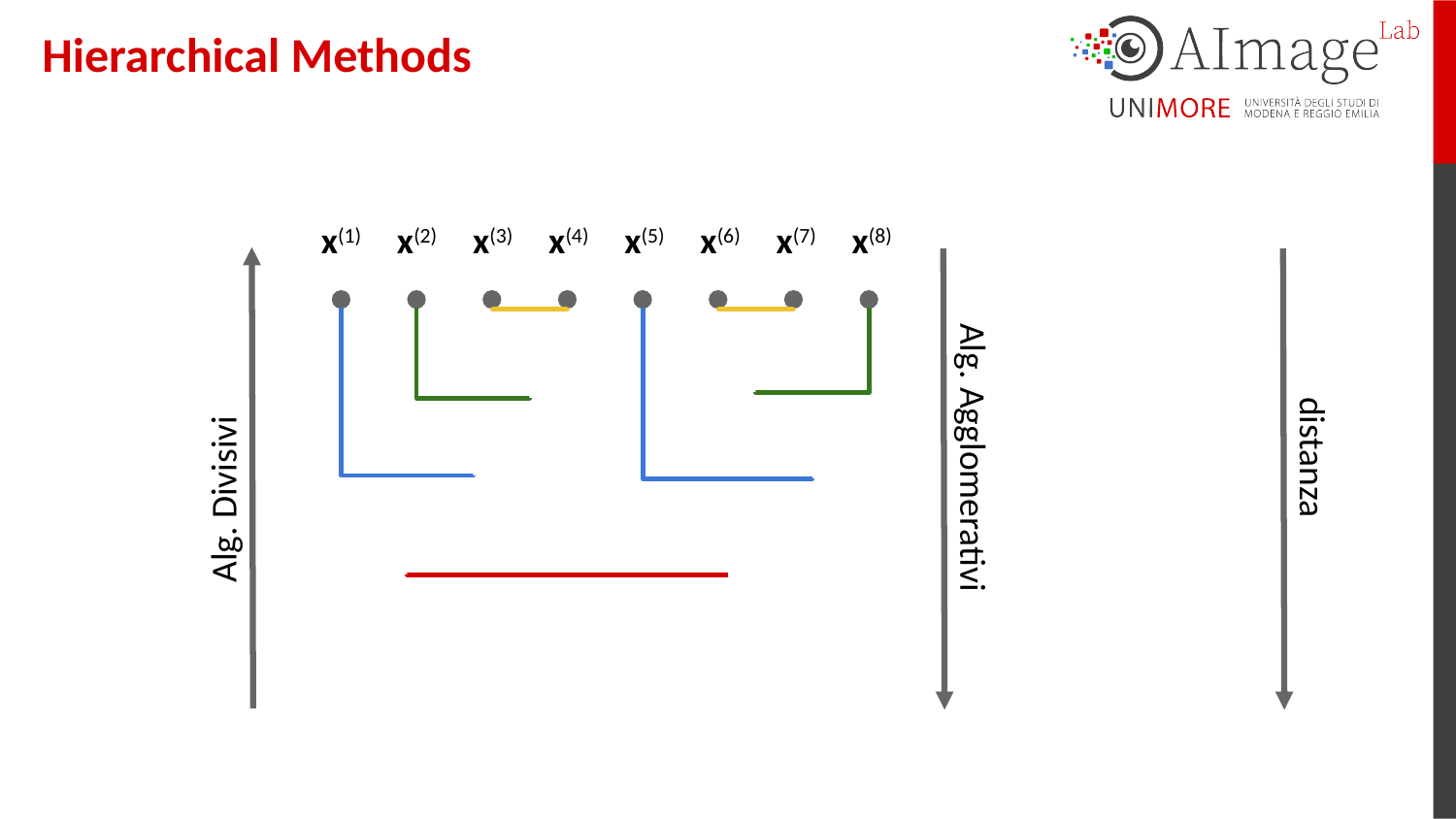

Hierarchical Methods
x(1)
x(2)
x(3)
x(4)
x(5)
x(6)
x(7)
x(8)

Alg. Agglomerativi
distanza

Alg. Divisivi